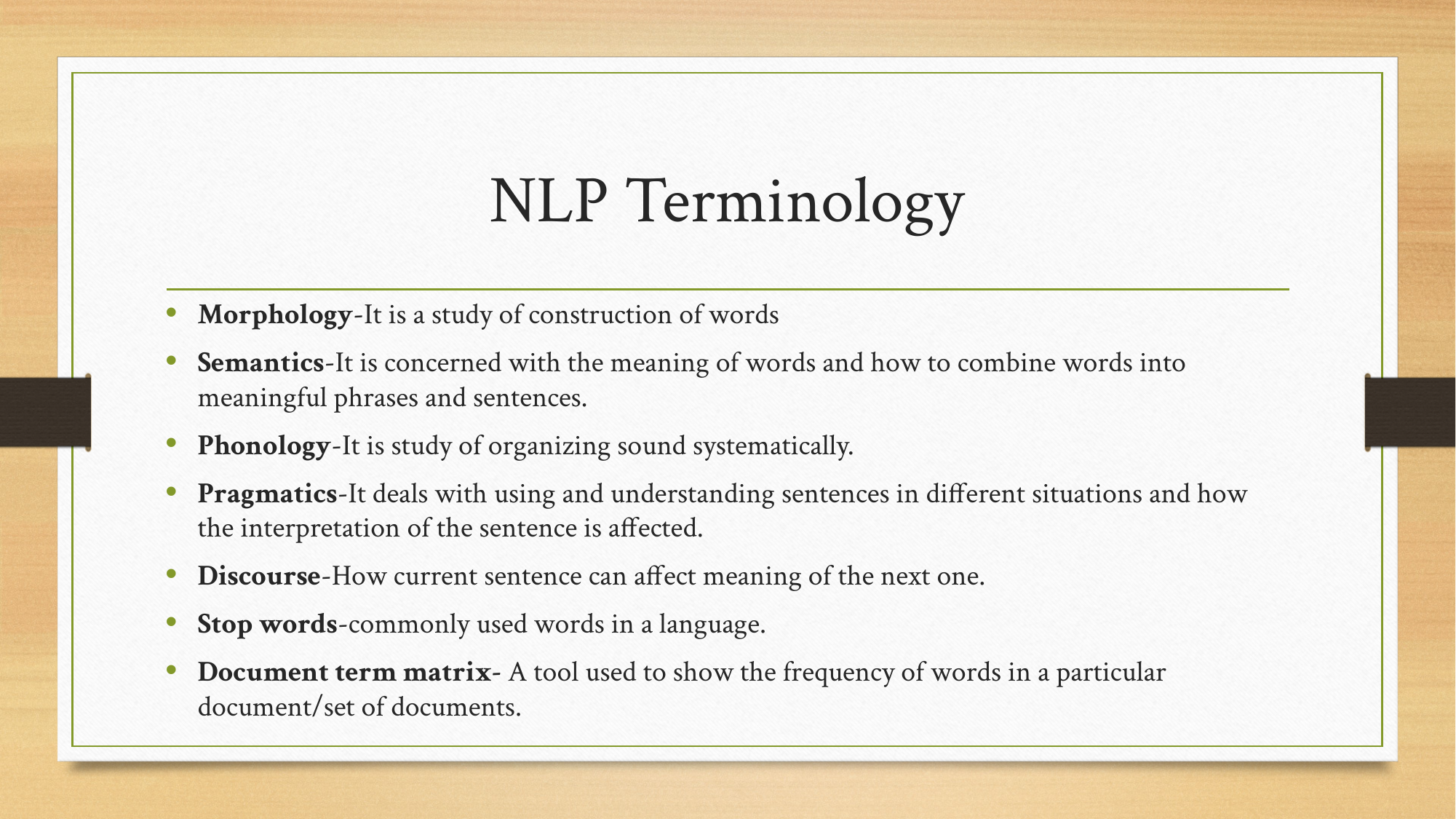

# NLP Terminology
Morphology-It is a study of construction of words
Semantics-It is concerned with the meaning of words and how to combine words into meaningful phrases and sentences.
Phonology-It is study of organizing sound systematically.
Pragmatics-It deals with using and understanding sentences in different situations and how the interpretation of the sentence is affected.
Discourse-How current sentence can affect meaning of the next one.
Stop words-commonly used words in a language.
Document term matrix- A tool used to show the frequency of words in a particular document/set of documents.